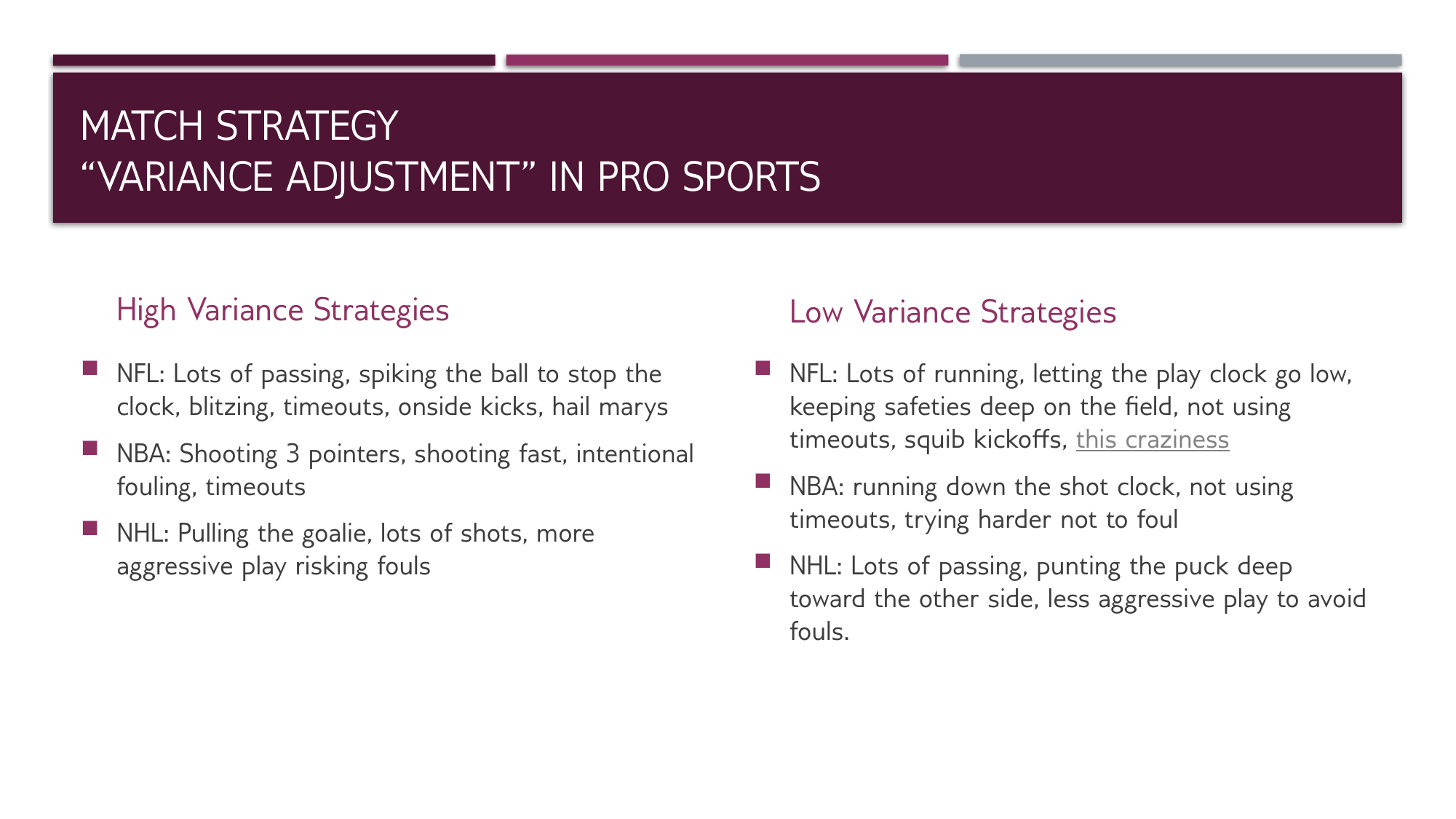

# Match strategy “Variance adjustment” in pro sports
High Variance Strategies
Low Variance Strategies
NFL: Lots of passing, spiking the ball to stop the clock, blitzing, timeouts, onside kicks, hail marys
NBA: Shooting 3 pointers, shooting fast, intentional fouling, timeouts
NHL: Pulling the goalie, lots of shots, more aggressive play risking fouls
NFL: Lots of running, letting the play clock go low, keeping safeties deep on the field, not using timeouts, squib kickoffs, this craziness
NBA: running down the shot clock, not using timeouts, trying harder not to foul
NHL: Lots of passing, punting the puck deep toward the other side, less aggressive play to avoid fouls.